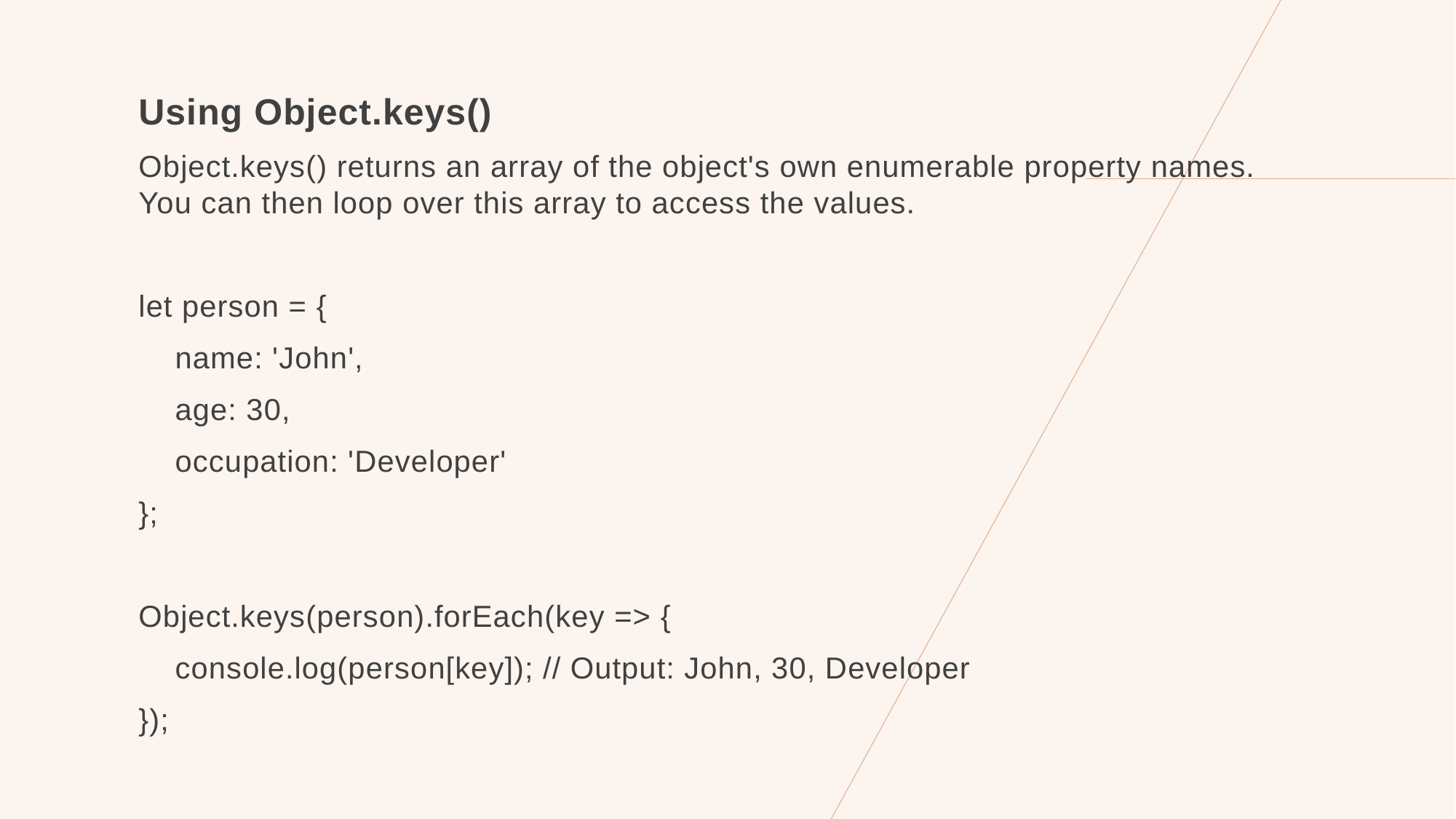

Using Object.keys()
Object.keys() returns an array of the object's own enumerable property names. You can then loop over this array to access the values.

let person = {
    name: 'John',
    age: 30,
    occupation: 'Developer'
};

Object.keys(person).forEach(key => {
    console.log(person[key]); // Output: John, 30, Developer
});